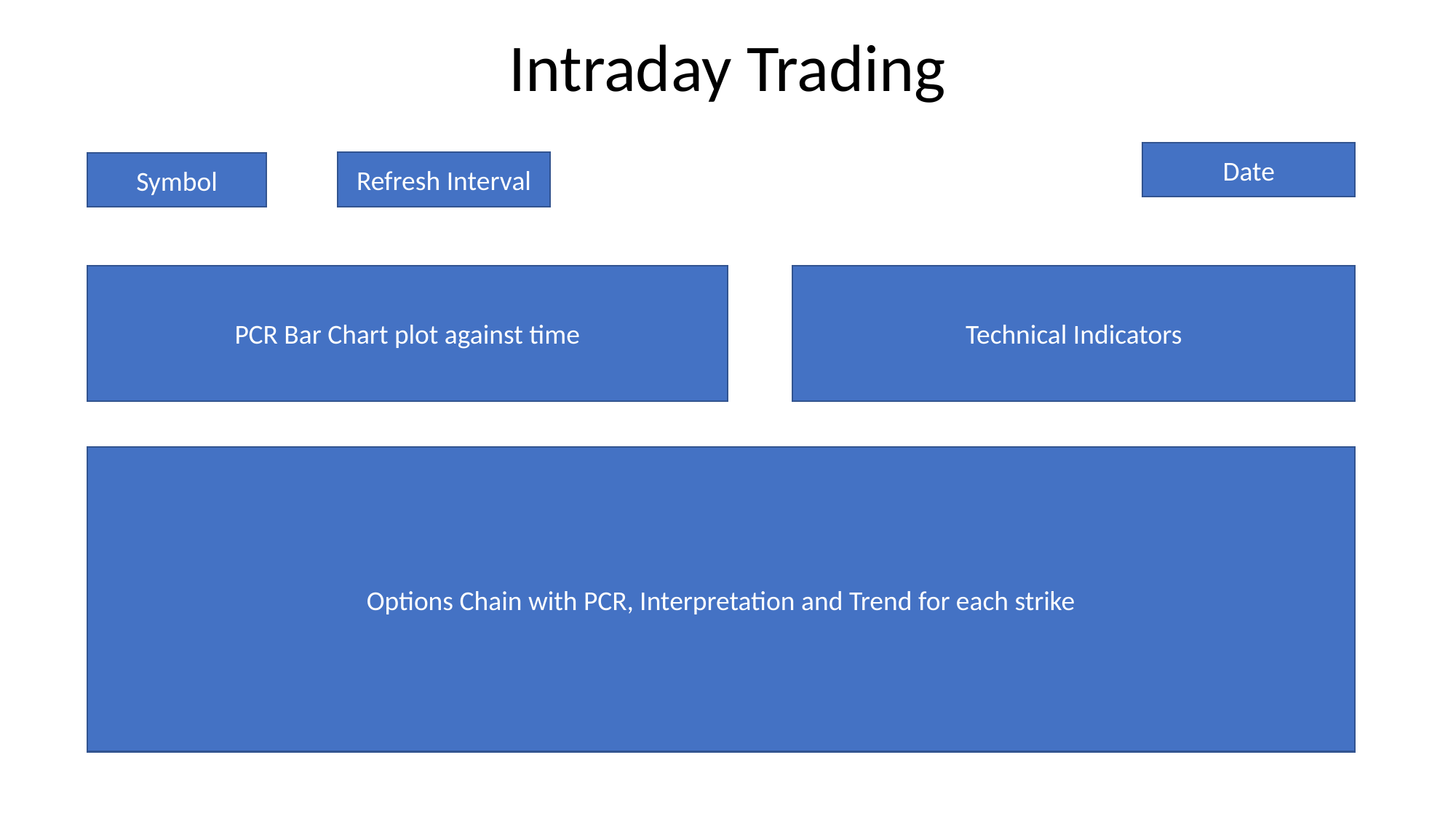

# Intraday Trading
Date
Refresh Interval
Symbol
PCR Bar Chart plot against time
Technical Indicators
Options Chain with PCR, Interpretation and Trend for each strike